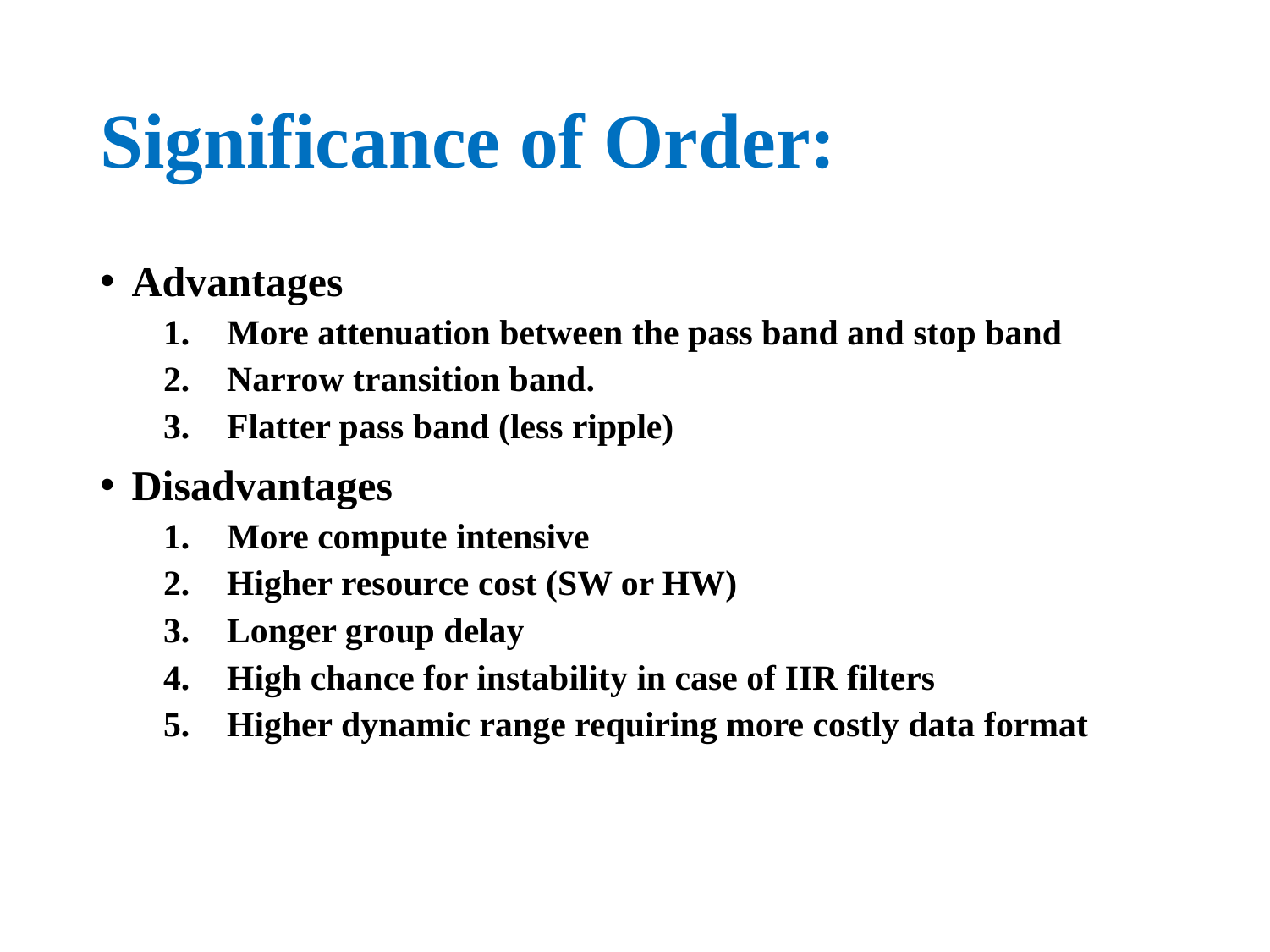

# Significance of Order:
Advantages
More attenuation between the pass band and stop band
Narrow transition band.
Flatter pass band (less ripple)
Disadvantages
More compute intensive
Higher resource cost (SW or HW)
Longer group delay
High chance for instability in case of IIR filters
Higher dynamic range requiring more costly data format